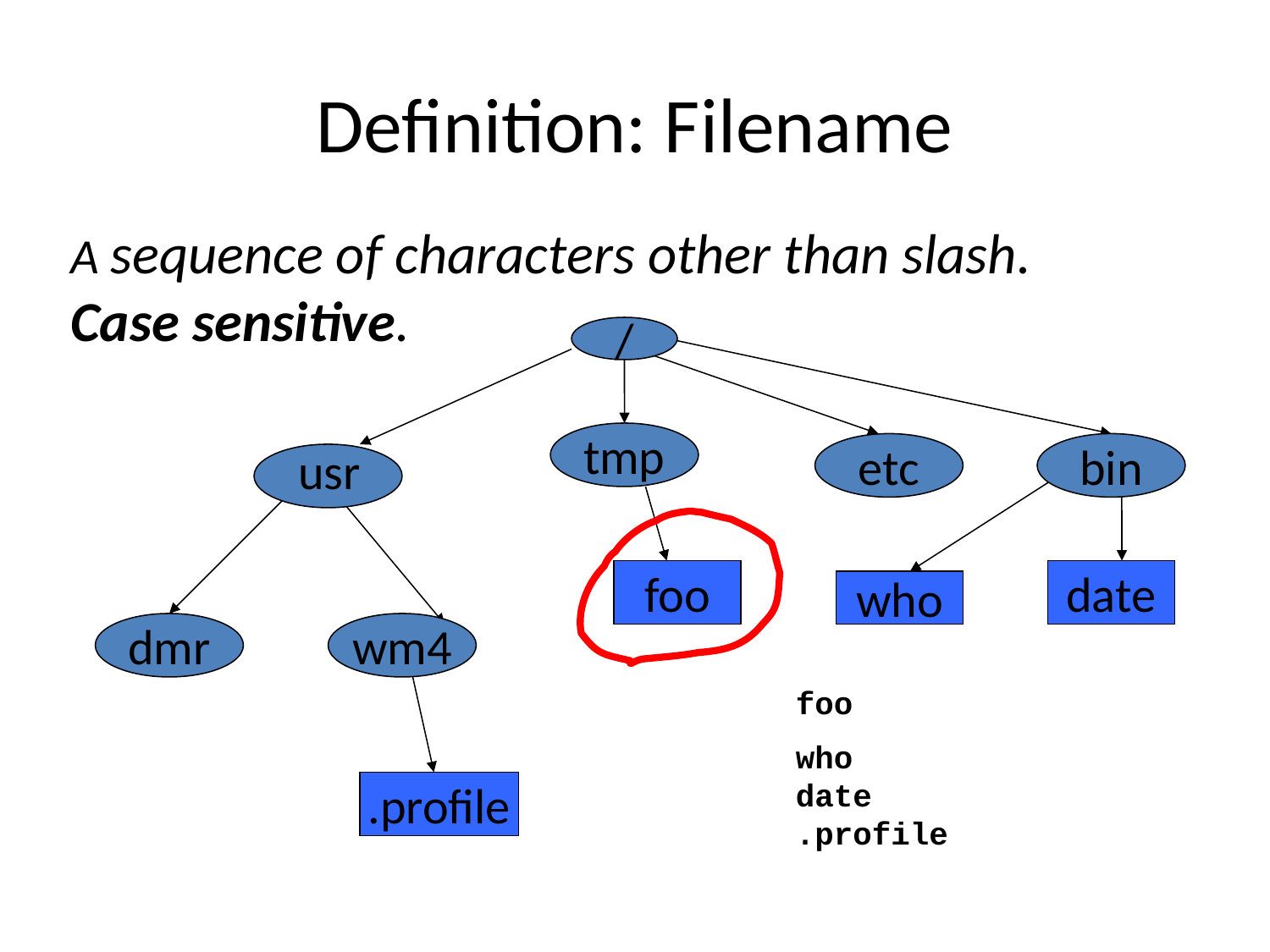

# Definition: Filename
	A sequence of characters other than slash.  Case sensitive.
/

tmp
usr
etc
bin

foo
date
who
dmr
wm4

foo
who
date
.profile
.profile